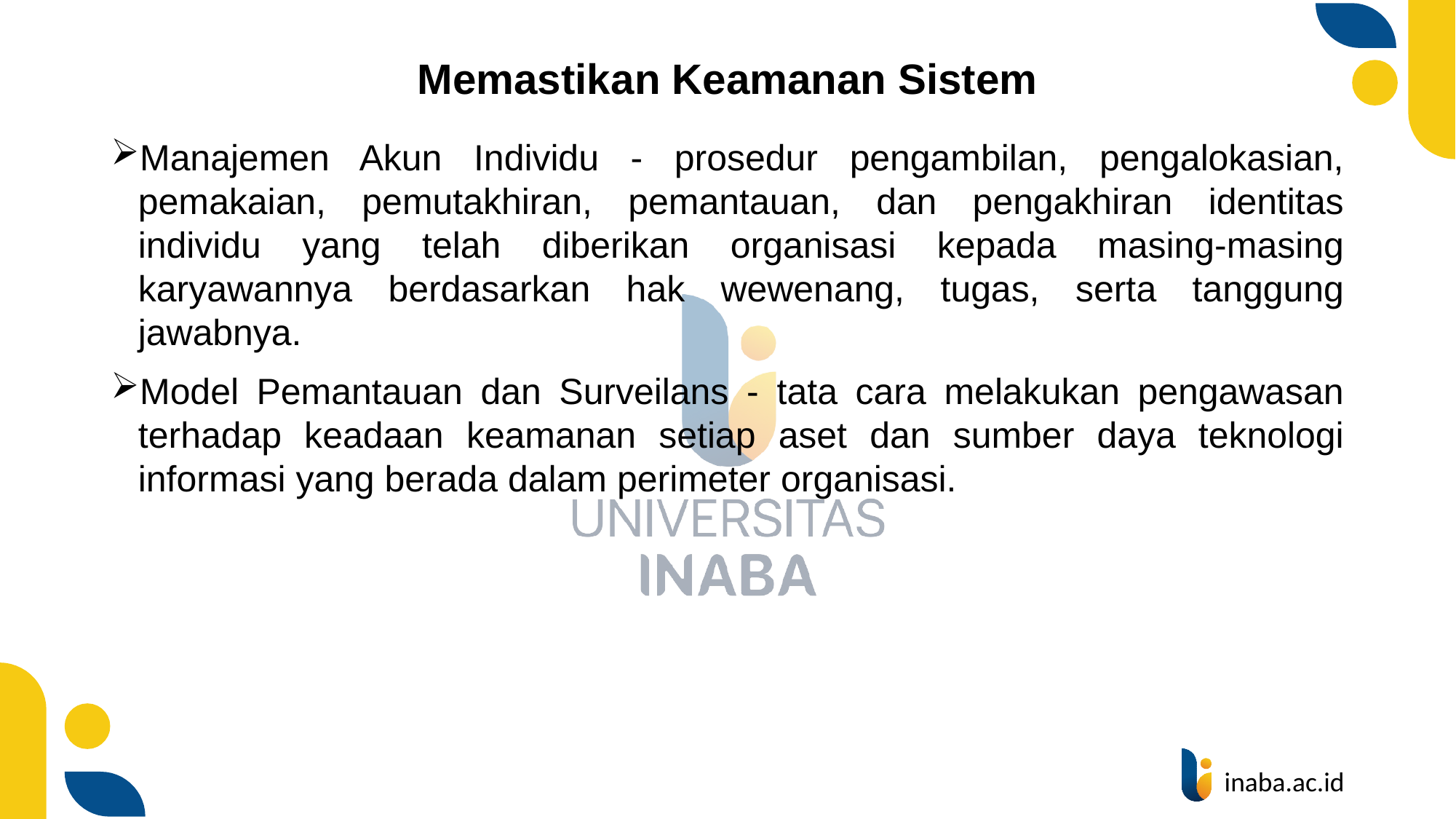

# Memastikan Keamanan Sistem
Manajemen Akun Individu - prosedur pengambilan, pengalokasian, pemakaian, pemutakhiran, pemantauan, dan pengakhiran identitas individu yang telah diberikan organisasi kepada masing-masing karyawannya berdasarkan hak wewenang, tugas, serta tanggung jawabnya.
Model Pemantauan dan Surveilans - tata cara melakukan pengawasan terhadap keadaan keamanan setiap aset dan sumber daya teknologi informasi yang berada dalam perimeter organisasi.